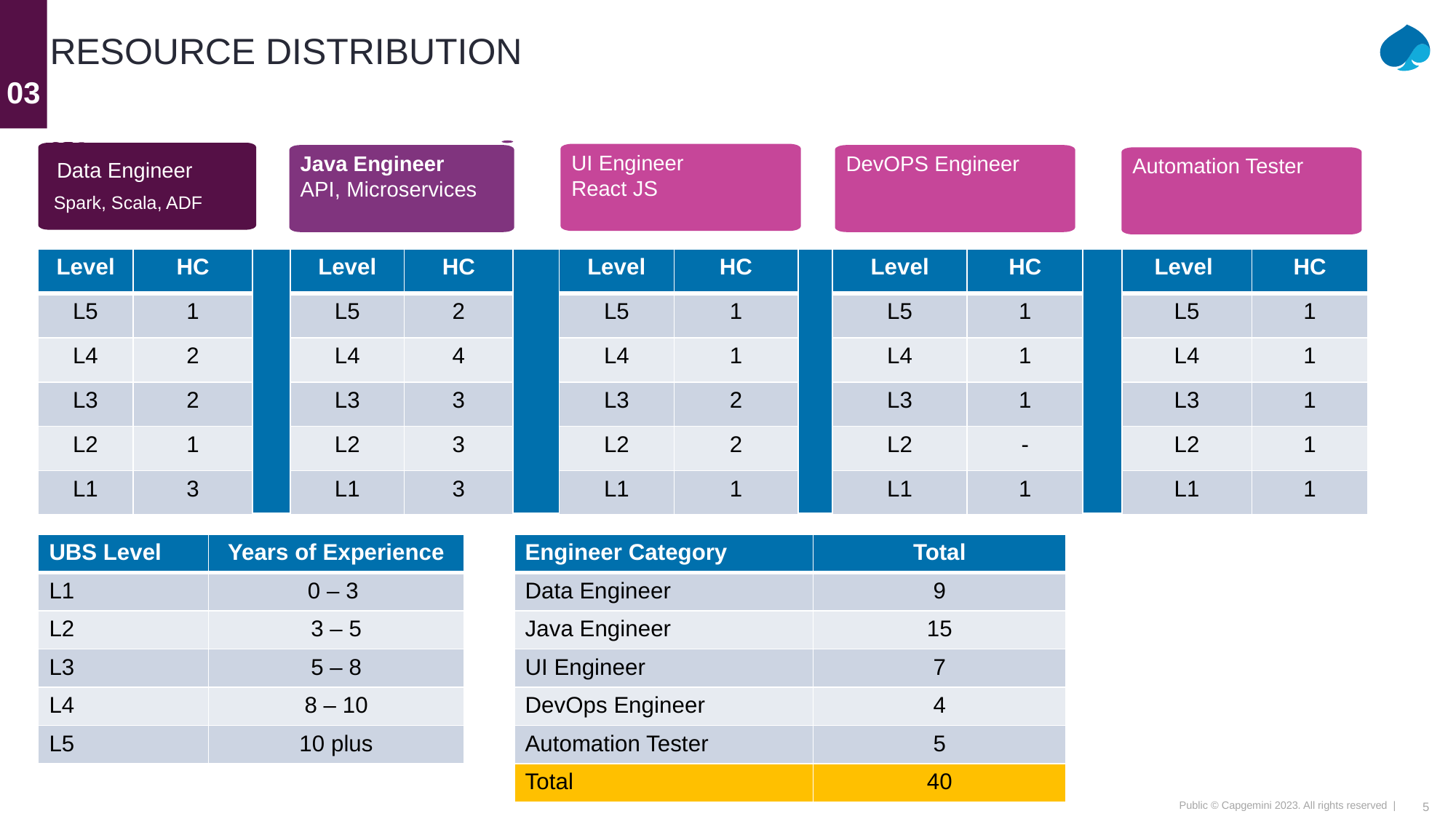

03

# Resource distribution

UI Engineer
React JS
Java Engineer
API, Microservices
Data Engineer

DevOPS Engineer
Automation Tester
 Spark, Scala, ADF
| Level | HC |  | Level | HC |  | Level | HC |  | Level | HC |  | Level | HC |
| --- | --- | --- | --- | --- | --- | --- | --- | --- | --- | --- | --- | --- | --- |
| L5 | 1 |  | L5 | 2 |  | L5 | 1 |  | L5 | 1 |  | L5 | 1 |
| L4 | 2 |  | L4 | 4 |  | L4 | 1 |  | L4 | 1 |  | L4 | 1 |
| L3 | 2 |  | L3 | 3 |  | L3 | 2 |  | L3 | 1 |  | L3 | 1 |
| L2 | 1 |  | L2 | 3 |  | L2 | 2 |  | L2 | - |  | L2 | 1 |
| L1 | 3 |  | L1 | 3 |  | L1 | 1 |  | L1 | 1 |  | L1 | 1 |
| UBS Level | Years of Experience |
| --- | --- |
| L1 | 0 – 3 |
| L2 | 3 – 5 |
| L3 | 5 – 8 |
| L4 | 8 – 10 |
| L5 | 10 plus |
| Engineer Category | Total |
| --- | --- |
| Data Engineer | 9 |
| Java Engineer | 15 |
| UI Engineer | 7 |
| DevOps Engineer | 4 |
| Automation Tester | 5 |
| Total | 40 |